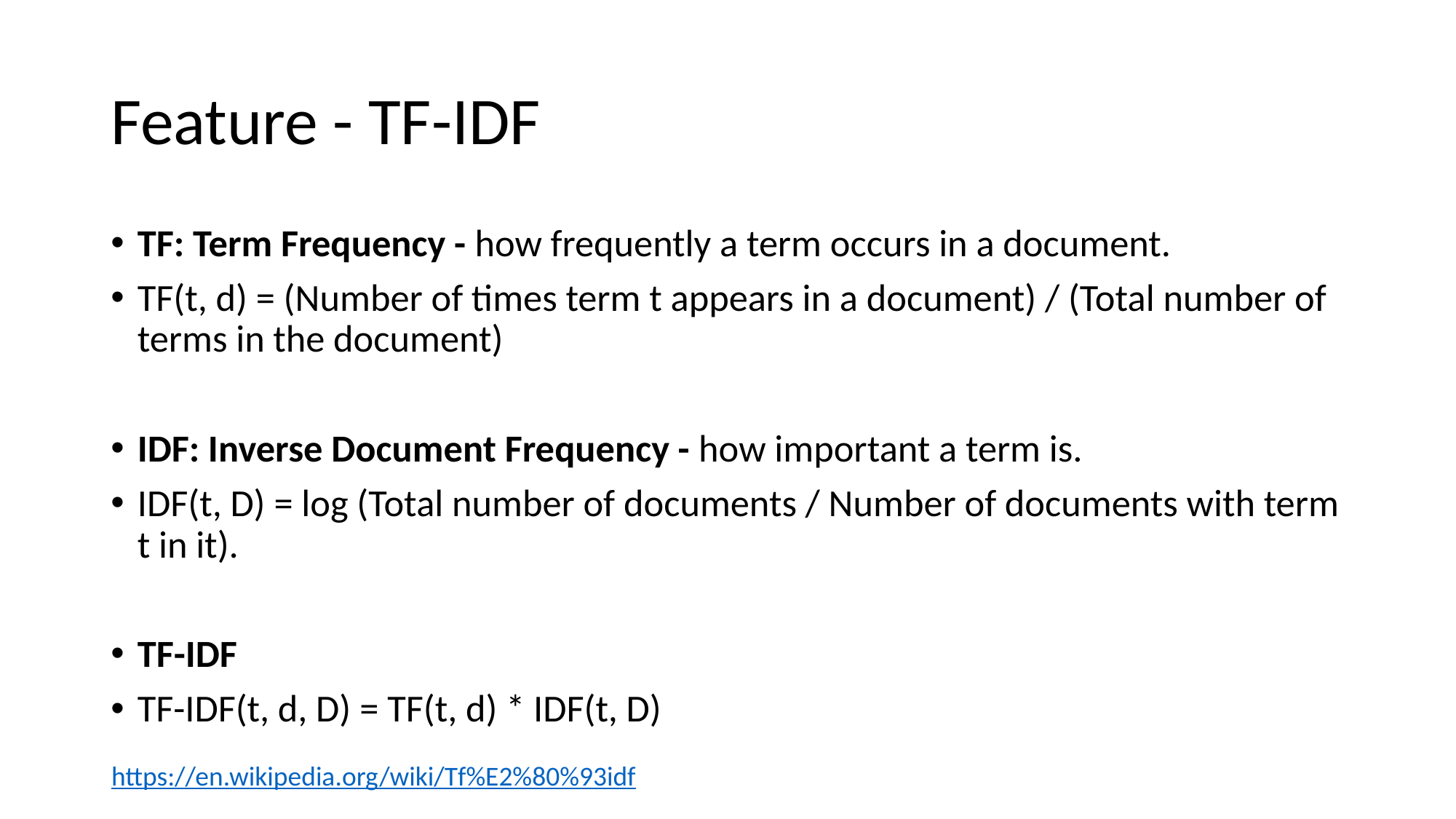

# Feature - TF-IDF
TF: Term Frequency - how frequently a term occurs in a document.
TF(t, d) = (Number of times term t appears in a document) / (Total number of terms in the document)

IDF: Inverse Document Frequency - how important a term is.
IDF(t, D) = log (Total number of documents / Number of documents with term t in it).

TF-IDF
TF-IDF(t, d, D) = TF(t, d) * IDF(t, D)
https://en.wikipedia.org/wiki/Tf%E2%80%93idf